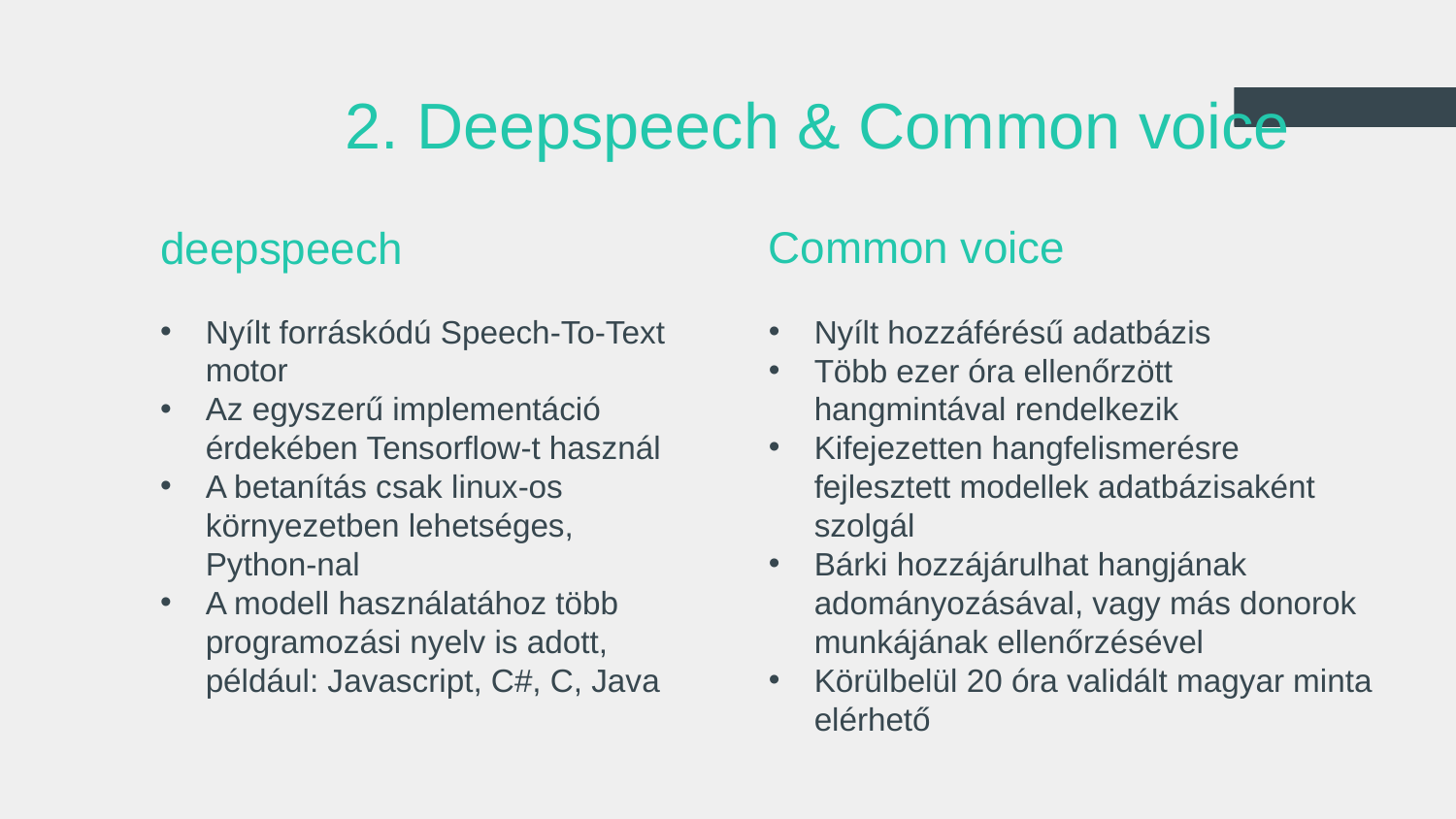

# 2. Deepspeech & Common voice
deepspeech
Common voice
Nyílt hozzáférésű adatbázis
Több ezer óra ellenőrzött hangmintával rendelkezik
Kifejezetten hangfelismerésre fejlesztett modellek adatbázisaként szolgál
Bárki hozzájárulhat hangjának adományozásával, vagy más donorok munkájának ellenőrzésével
Körülbelül 20 óra validált magyar minta elérhető
Nyílt forráskódú Speech-To-Text motor
Az egyszerű implementáció érdekében Tensorflow-t használ
A betanítás csak linux-os környezetben lehetséges, Python-nal
A modell használatához több programozási nyelv is adott, például: Javascript, C#, C, Java